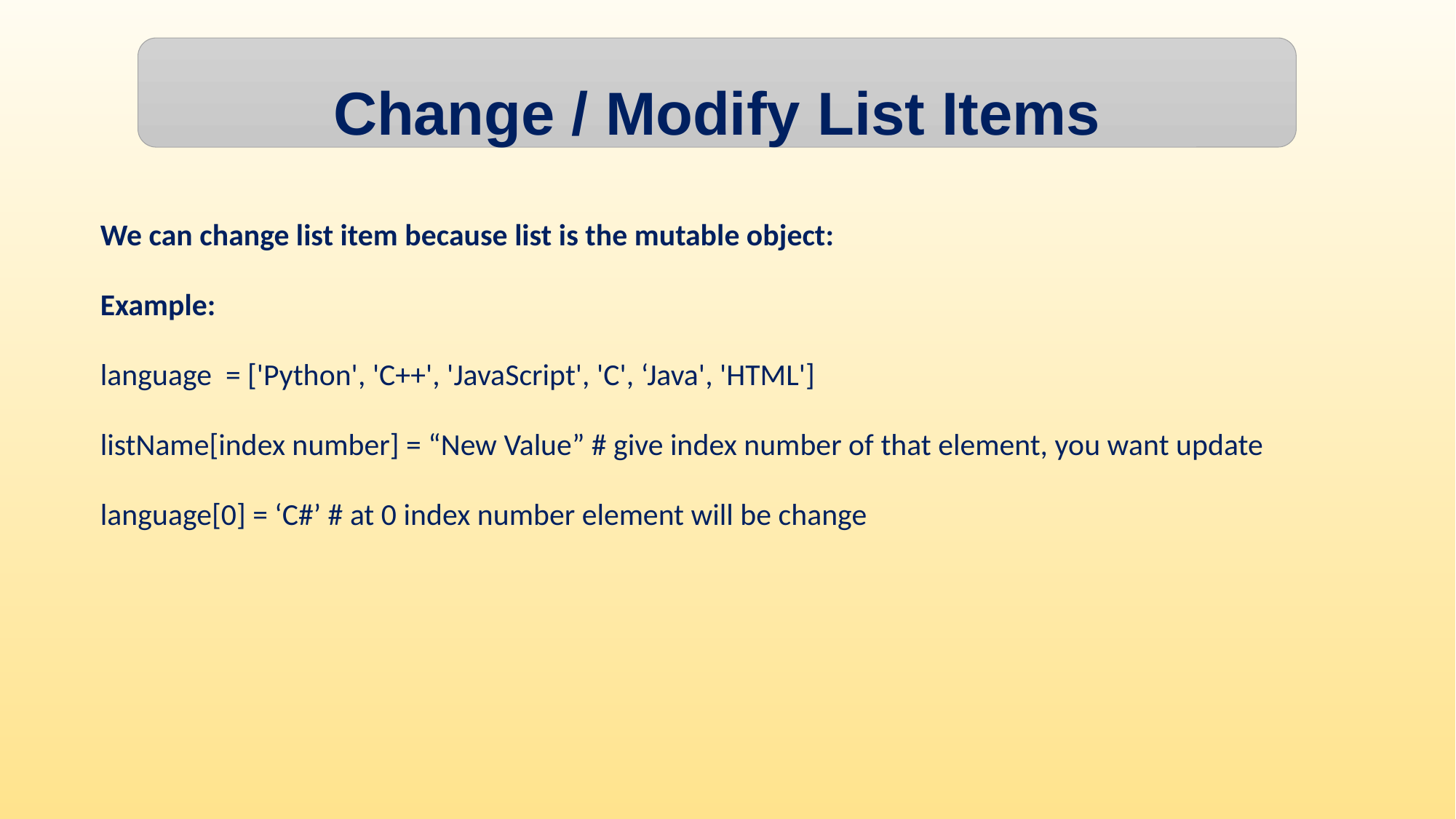

Change / Modify List Items
We can change list item because list is the mutable object:
Example:
language  = ['Python', 'C++', 'JavaScript', 'C', ‘Java', 'HTML']
listName[index number] = “New Value” # give index number of that element, you want update
language[0] = ‘C#’ # at 0 index number element will be change